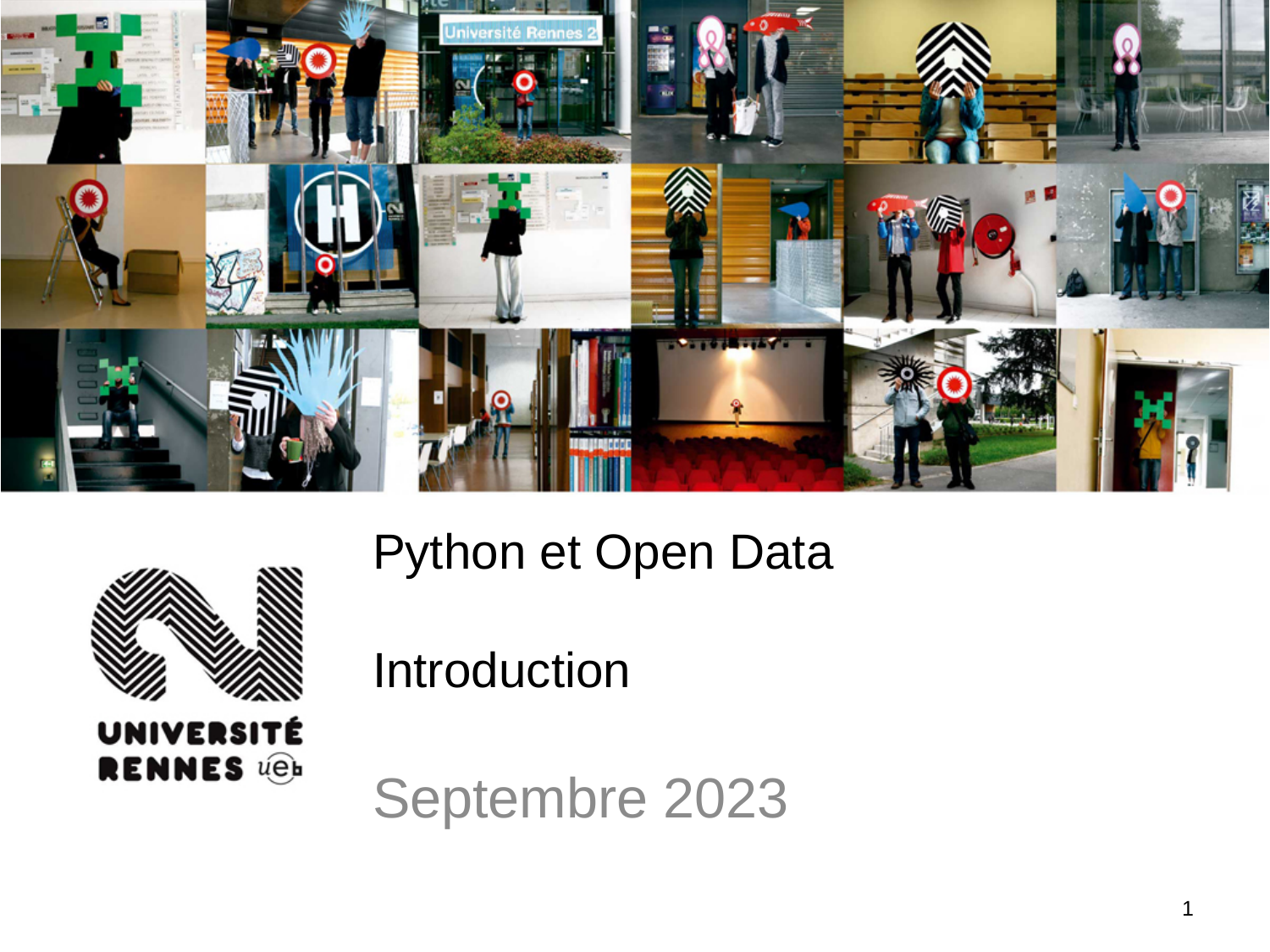

# Python et Open Data Introduction
Septembre 2023
1